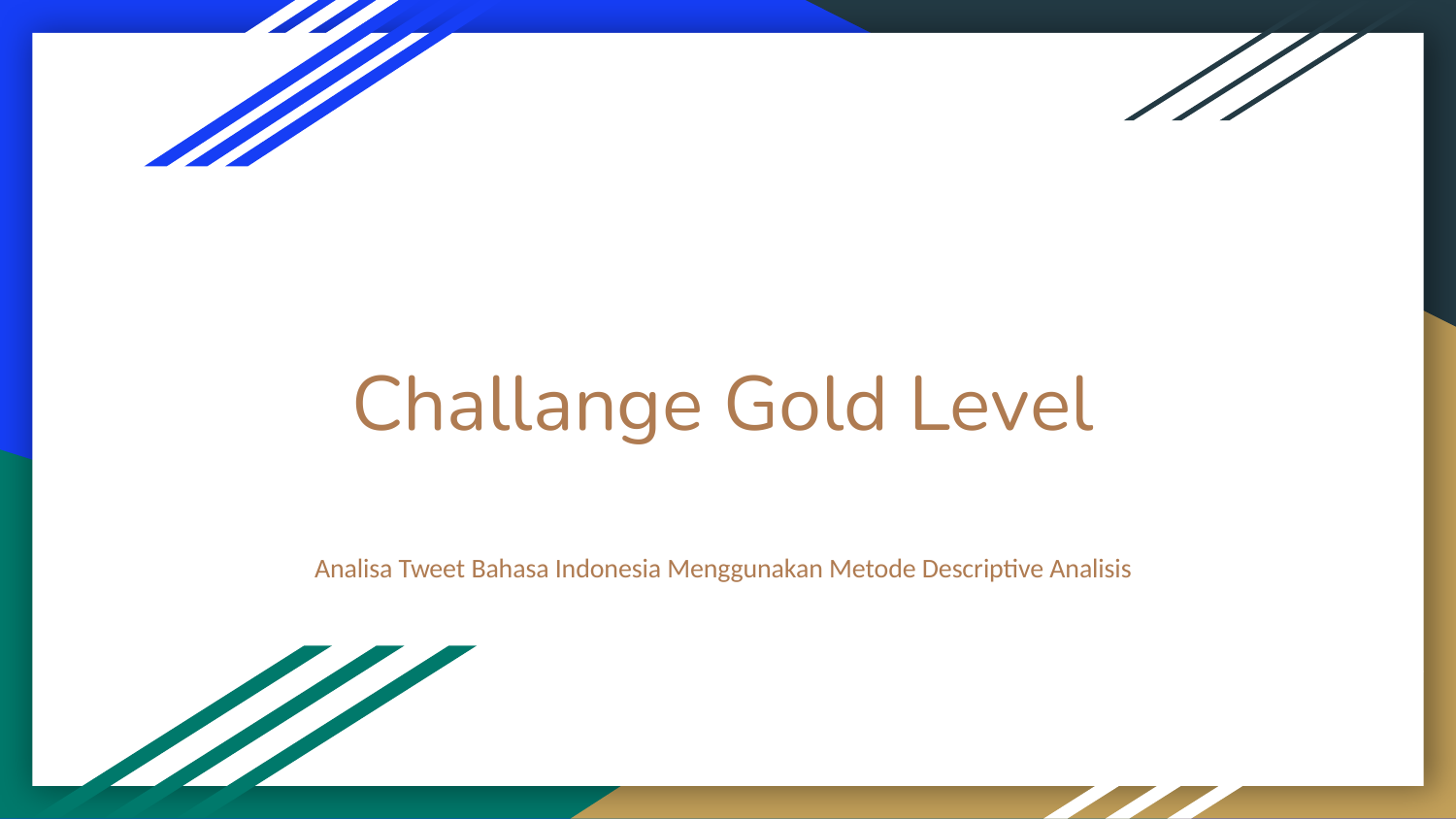

# Challange Gold Level
Analisa Tweet Bahasa Indonesia Menggunakan Metode Descriptive Analisis